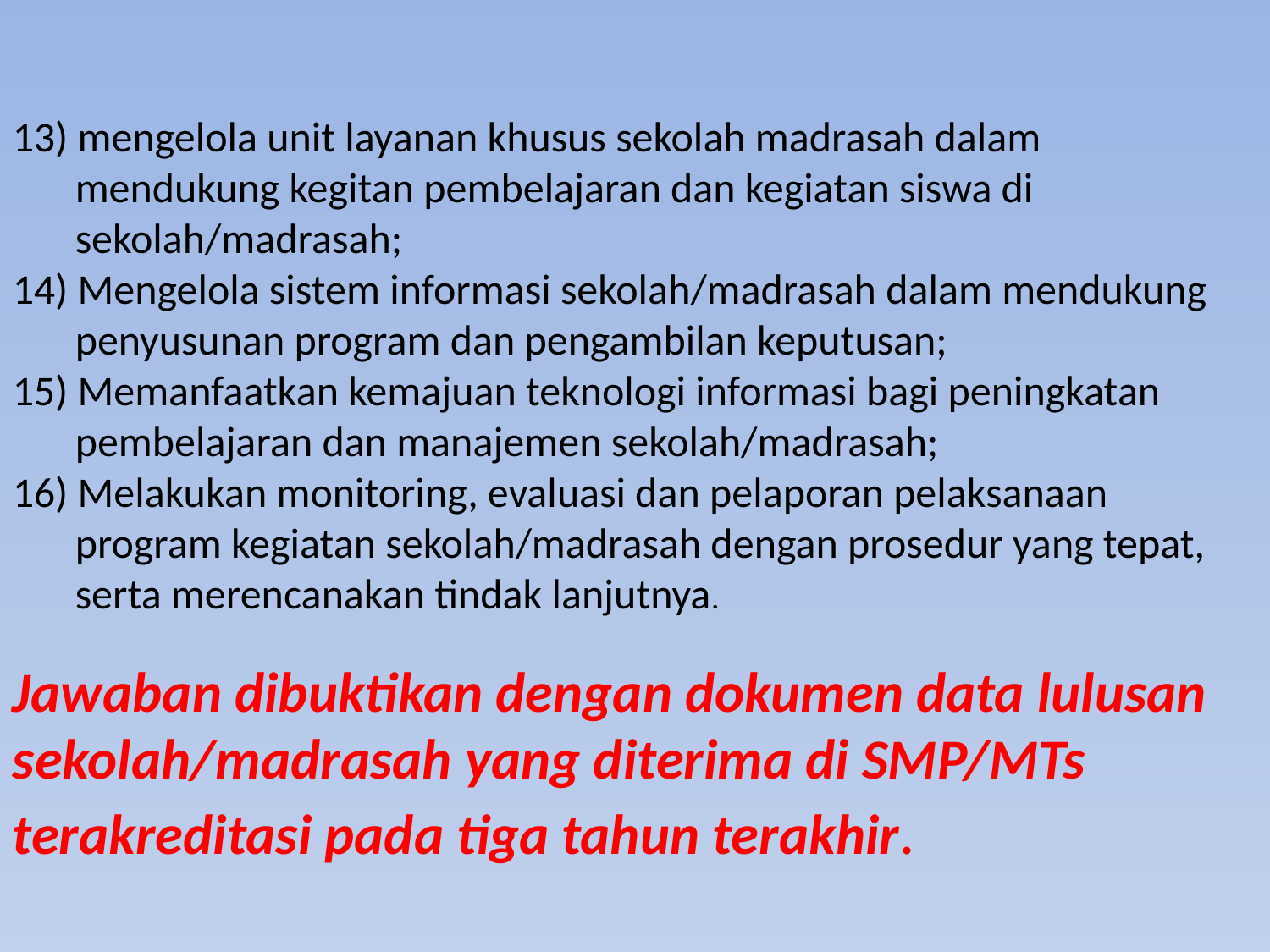

13) mengelola unit layanan khusus sekolah madrasah dalam mendukung kegitan pembelajaran dan kegiatan siswa di sekolah/madrasah;
14) Mengelola sistem informasi sekolah/madrasah dalam mendukung penyusunan program dan pengambilan keputusan;
15) Memanfaatkan kemajuan teknologi informasi bagi peningkatan pembelajaran dan manajemen sekolah/madrasah;
16) Melakukan monitoring, evaluasi dan pelaporan pelaksanaan program kegiatan sekolah/madrasah dengan prosedur yang tepat, serta merencanakan tindak lanjutnya.

Jawaban dibuktikan dengan dokumen data lulusan sekolah/madrasah yang diterima di SMP/MTs terakreditasi pada tiga tahun terakhir.